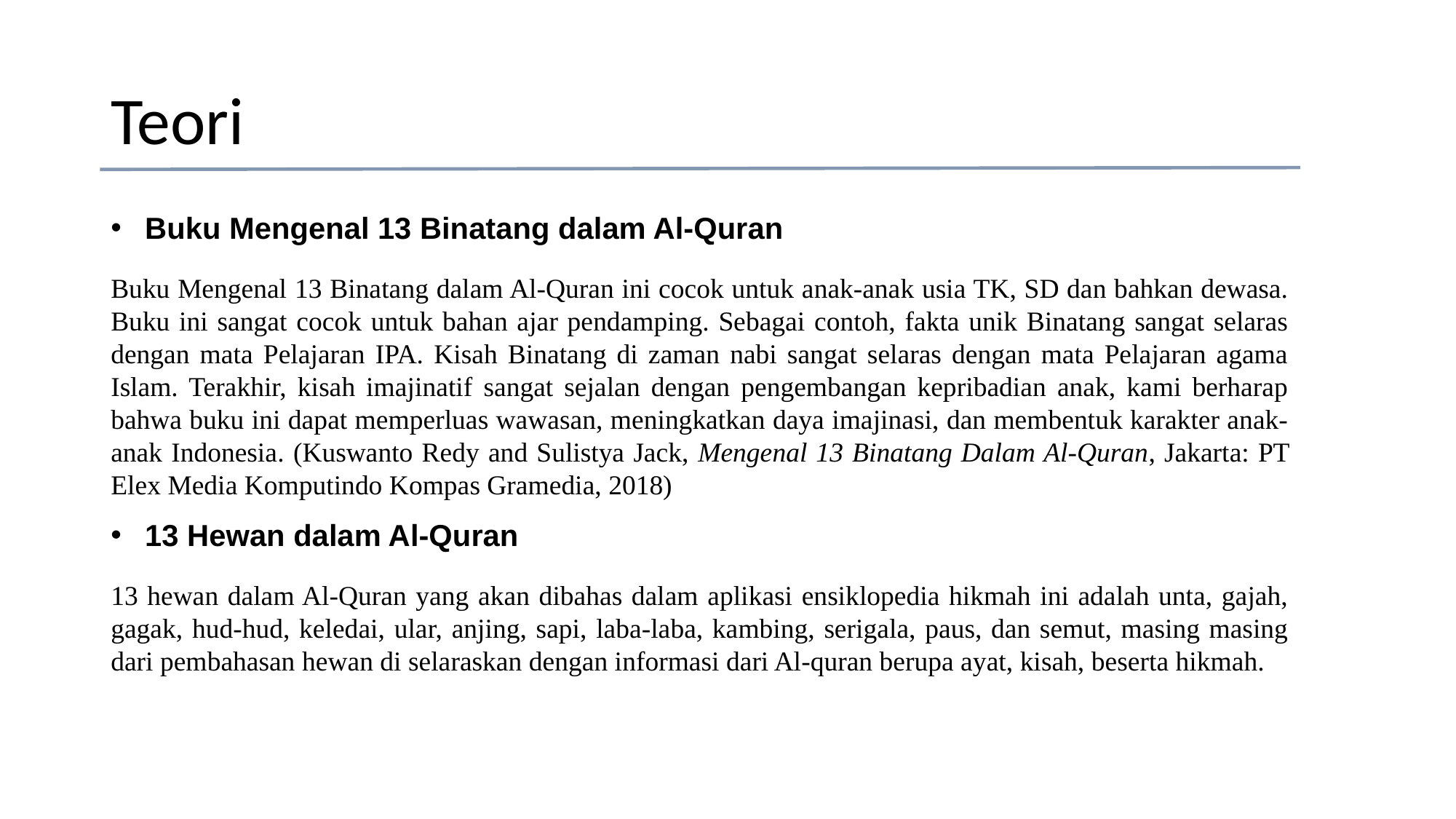

# Teori
Buku Mengenal 13 Binatang dalam Al-Quran

Buku Mengenal 13 Binatang dalam Al-Quran ini cocok untuk anak-anak usia TK, SD dan bahkan dewasa. Buku ini sangat cocok untuk bahan ajar pendamping. Sebagai contoh, fakta unik Binatang sangat selaras dengan mata Pelajaran IPA. Kisah Binatang di zaman nabi sangat selaras dengan mata Pelajaran agama Islam. Terakhir, kisah imajinatif sangat sejalan dengan pengembangan kepribadian anak, kami berharap bahwa buku ini dapat memperluas wawasan, meningkatkan daya imajinasi, dan membentuk karakter anak-anak Indonesia. (Kuswanto Redy and Sulistya Jack, Mengenal 13 Binatang Dalam Al-Quran, Jakarta: PT Elex Media Komputindo Kompas Gramedia, 2018)
13 Hewan dalam Al-Quran

13 hewan dalam Al-Quran yang akan dibahas dalam aplikasi ensiklopedia hikmah ini adalah unta, gajah, gagak, hud-hud, keledai, ular, anjing, sapi, laba-laba, kambing, serigala, paus, dan semut, masing masing dari pembahasan hewan di selaraskan dengan informasi dari Al-quran berupa ayat, kisah, beserta hikmah.
6